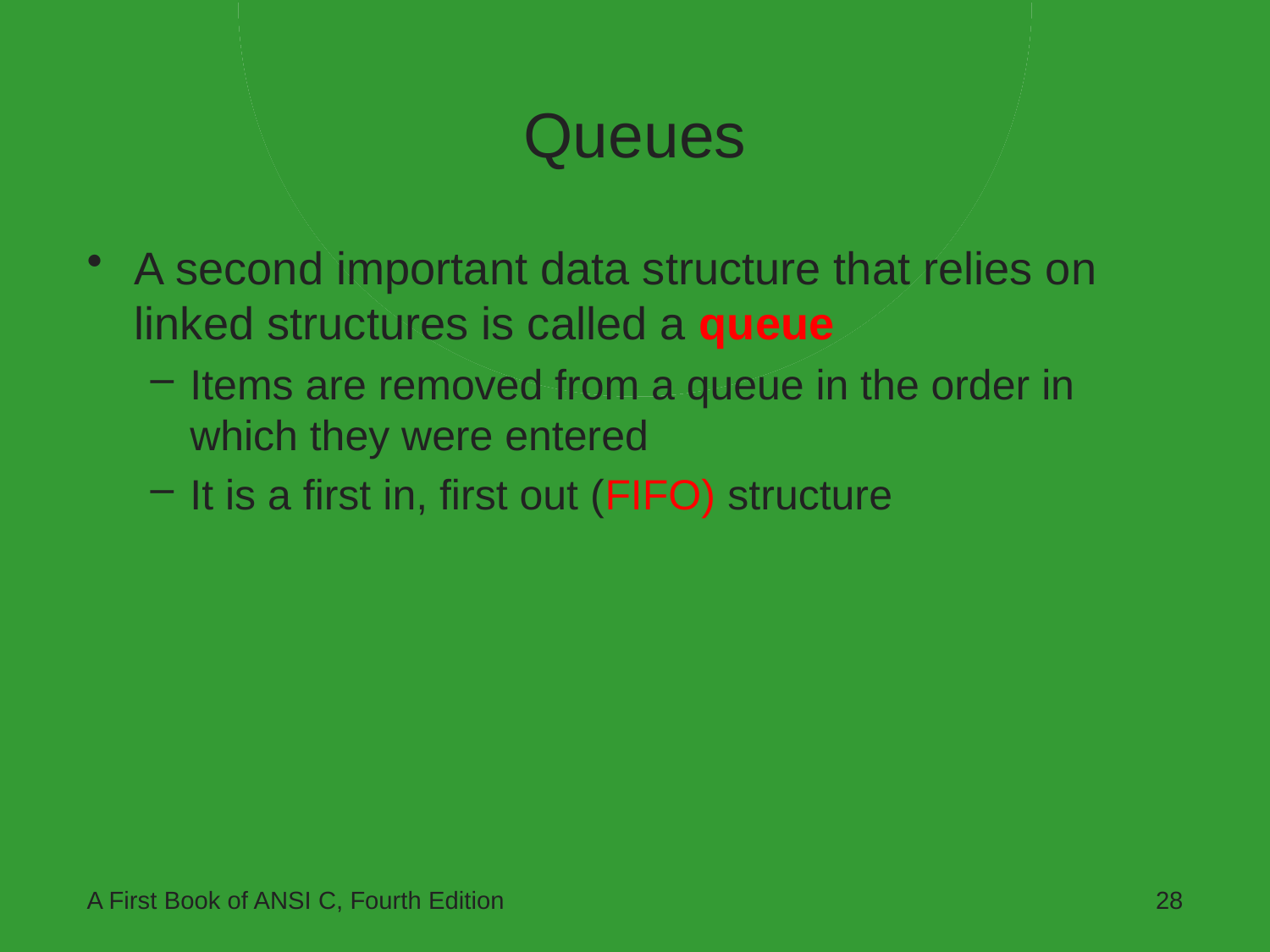

# Queues
A second important data structure that relies on linked structures is called a queue
Items are removed from a queue in the order in which they were entered
It is a first in, first out (FIFO) structure
A First Book of ANSI C, Fourth Edition
28